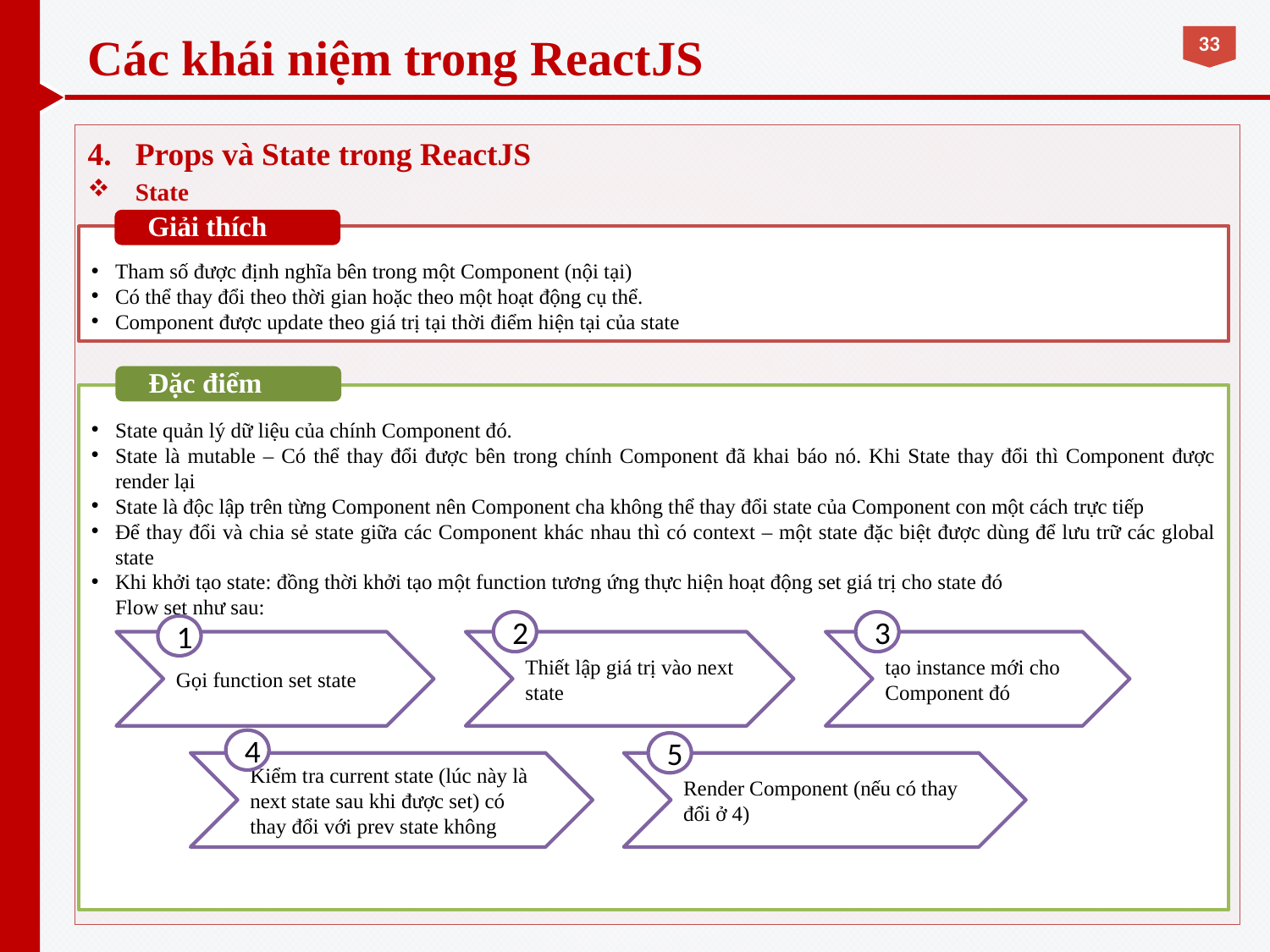

# Các khái niệm trong ReactJS
Props và State trong ReactJS
State

Giải thích

Tham số được định nghĩa bên trong một Component (nội tại)
Có thể thay đổi theo thời gian hoặc theo một hoạt động cụ thể.
Component được update theo giá trị tại thời điểm hiện tại của state

Đặc điểm

State quản lý dữ liệu của chính Component đó.
State là mutable – Có thể thay đổi được bên trong chính Component đã khai báo nó. Khi State thay đổi thì Component được render lại
State là độc lập trên từng Component nên Component cha không thể thay đổi state của Component con một cách trực tiếp
Để thay đổi và chia sẻ state giữa các Component khác nhau thì có context – một state đặc biệt được dùng để lưu trữ các global state
Khi khởi tạo state: đồng thời khởi tạo một function tương ứng thực hiện hoạt động set giá trị cho state đó
Flow set như sau:
3
2
1
Gọi function set state
Thiết lập giá trị vào next state
tạo instance mới cho Component đó
4
5
Kiểm tra current state (lúc này là next state sau khi được set) có thay đổi với prev state không
Render Component (nếu có thay đổi ở 4)